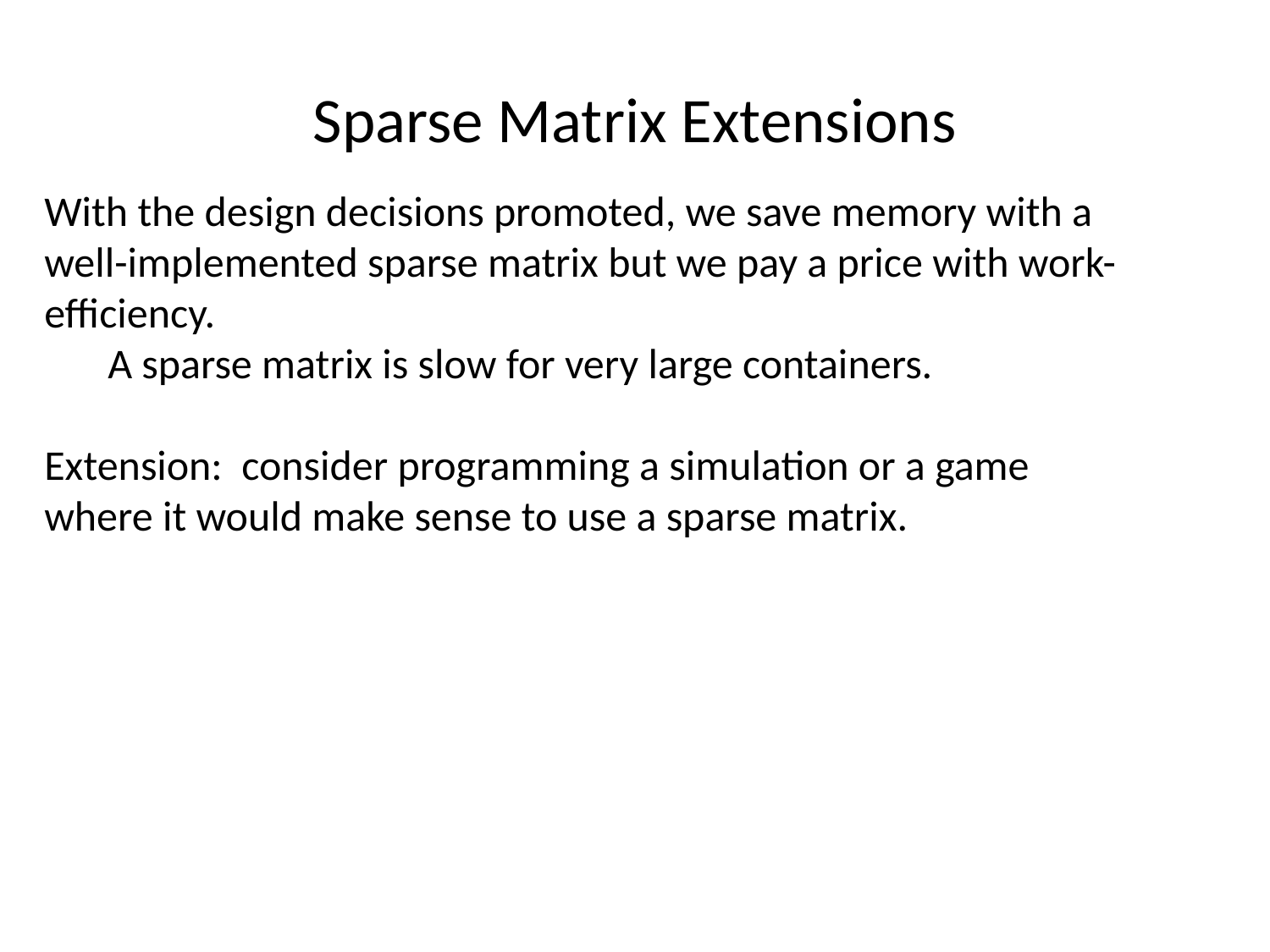

# Sparse Matrix Extensions
With the design decisions promoted, we save memory with a well-implemented sparse matrix but we pay a price with work-efficiency.
A sparse matrix is slow for very large containers.

Extension:  consider programming a simulation or a game where it would make sense to use a sparse matrix.